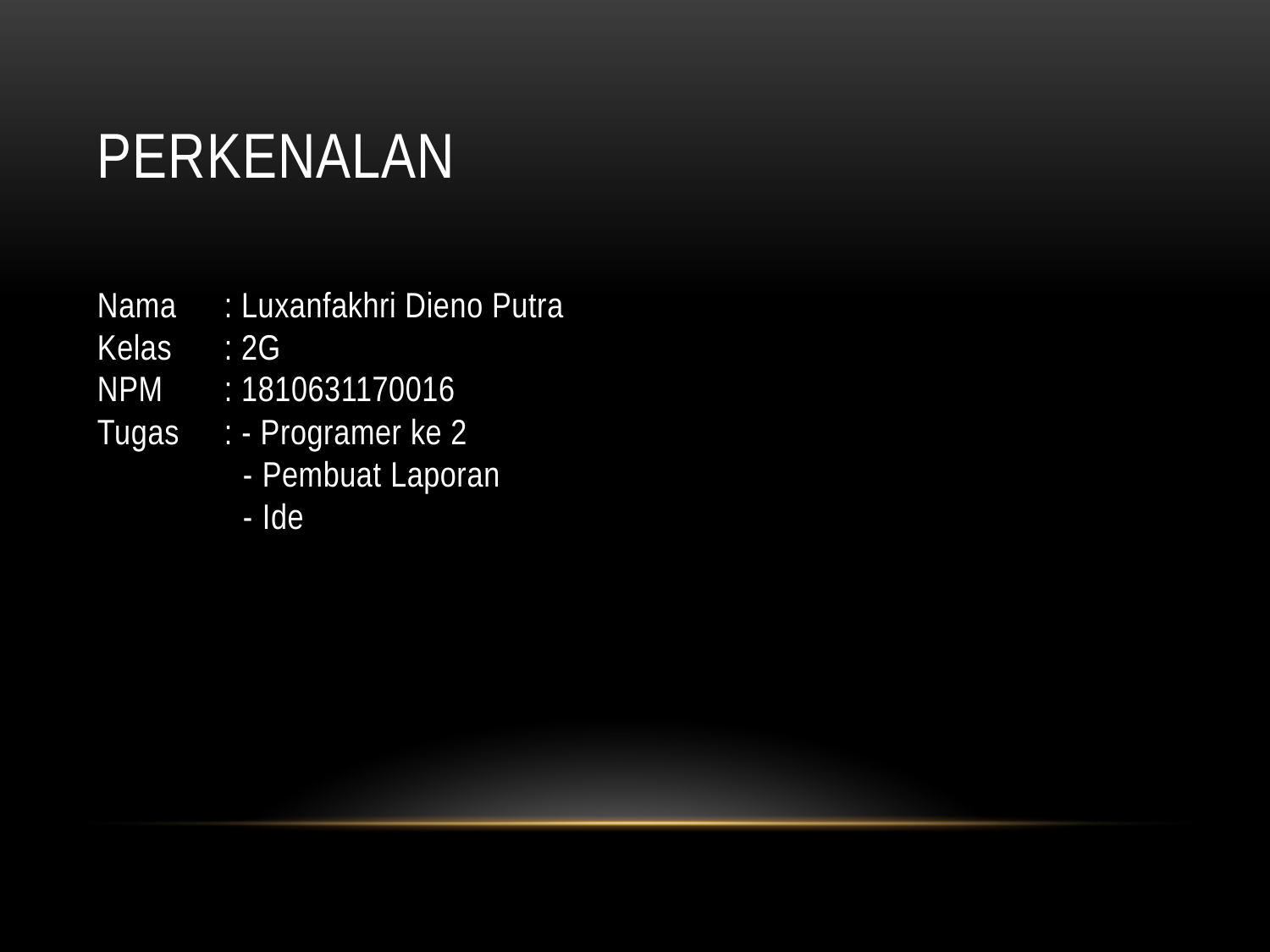

# perkenalan

Nama	: Luxanfakhri Dieno Putra
Kelas    	: 2G
NPM     	: 1810631170016
Tugas   	: - Programer ke 2
                 - Pembuat Laporan
                 - Ide